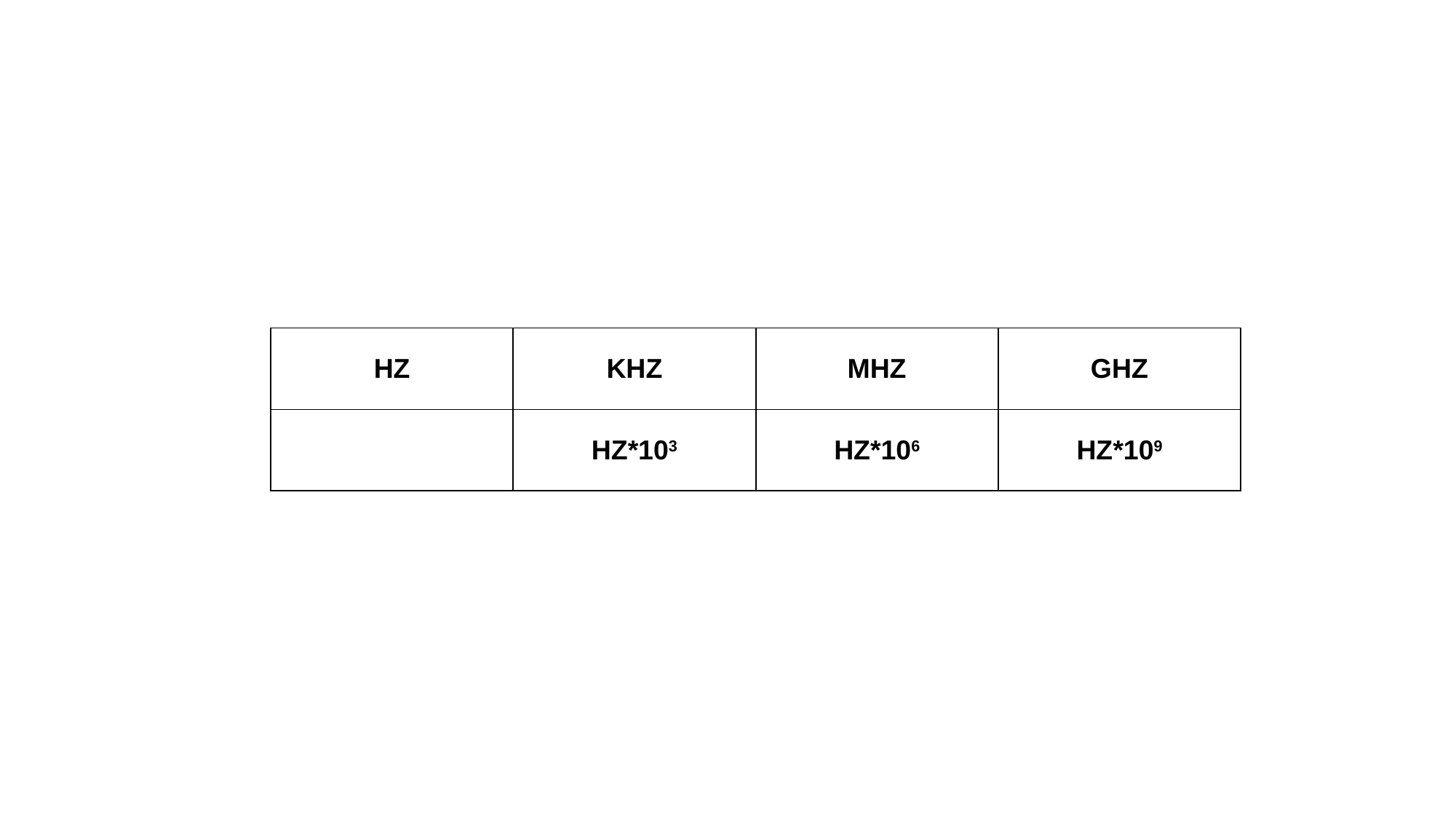

| HZ | KHZ | MHZ | GHZ |
| --- | --- | --- | --- |
|  | HZ\*103 | HZ\*106 | HZ\*109 |